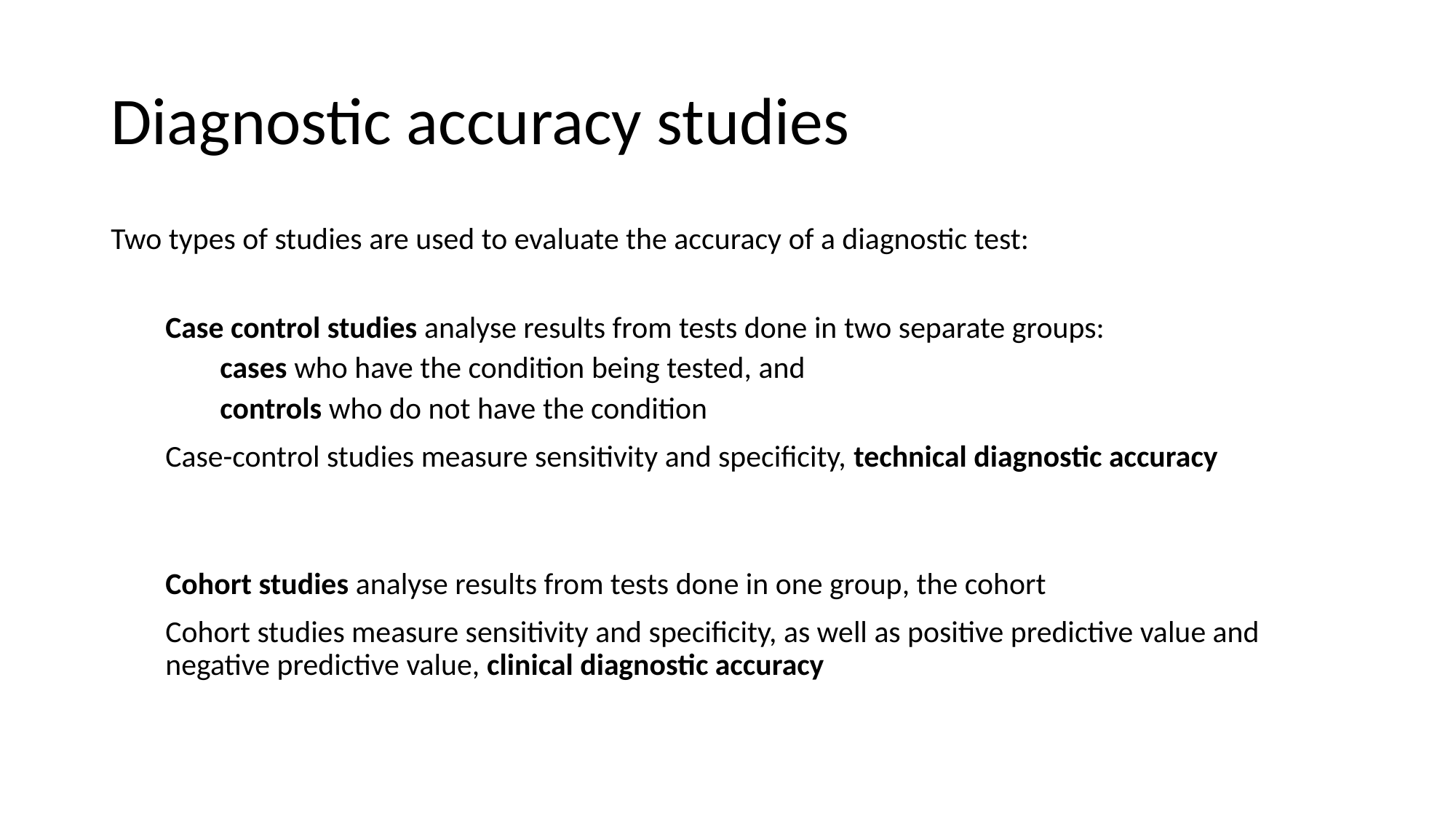

# Diagnostic accuracy studies
Two types of studies are used to evaluate the accuracy of a diagnostic test:

Case control studies analyse results from tests done in two separate groups:
cases who have the condition being tested, and
controls who do not have the condition
Case-control studies measure sensitivity and specificity, technical diagnostic accuracy

Cohort studies analyse results from tests done in one group, the cohort
Cohort studies measure sensitivity and specificity, as well as positive predictive value and negative predictive value, clinical diagnostic accuracy